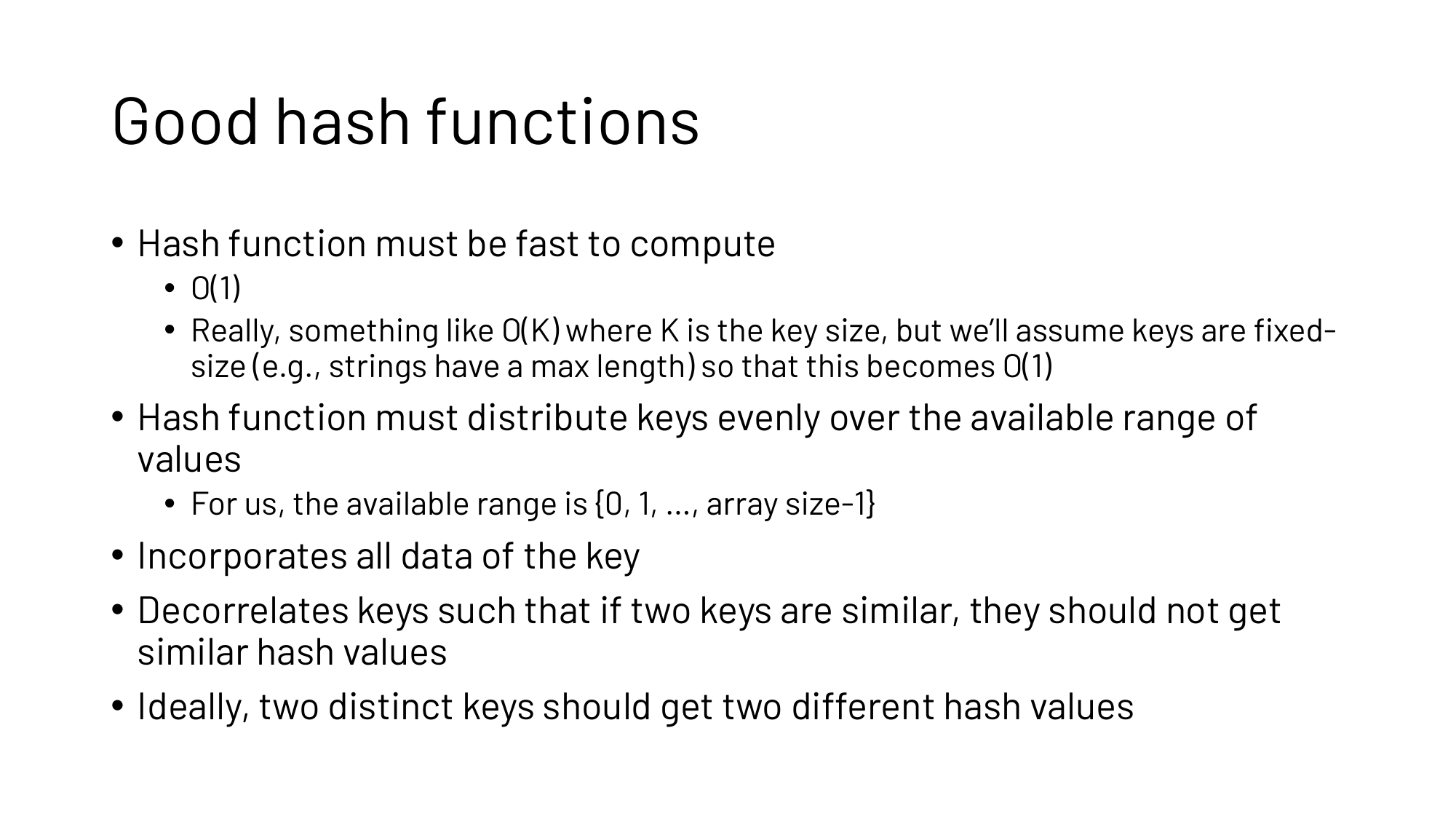

# Good hash functions
Hash function must be fast to compute
O(1)
Really, something like O(K) where K is the key size, but we’ll assume keys are fixed-size (e.g., strings have a max length) so that this becomes O(1)
Hash function must distribute keys evenly over the available range of values
For us, the available range is {0, 1, …, array size-1}
Incorporates all data of the key
Decorrelates keys such that if two keys are similar, they should not get similar hash values
Ideally, two distinct keys should get two different hash values